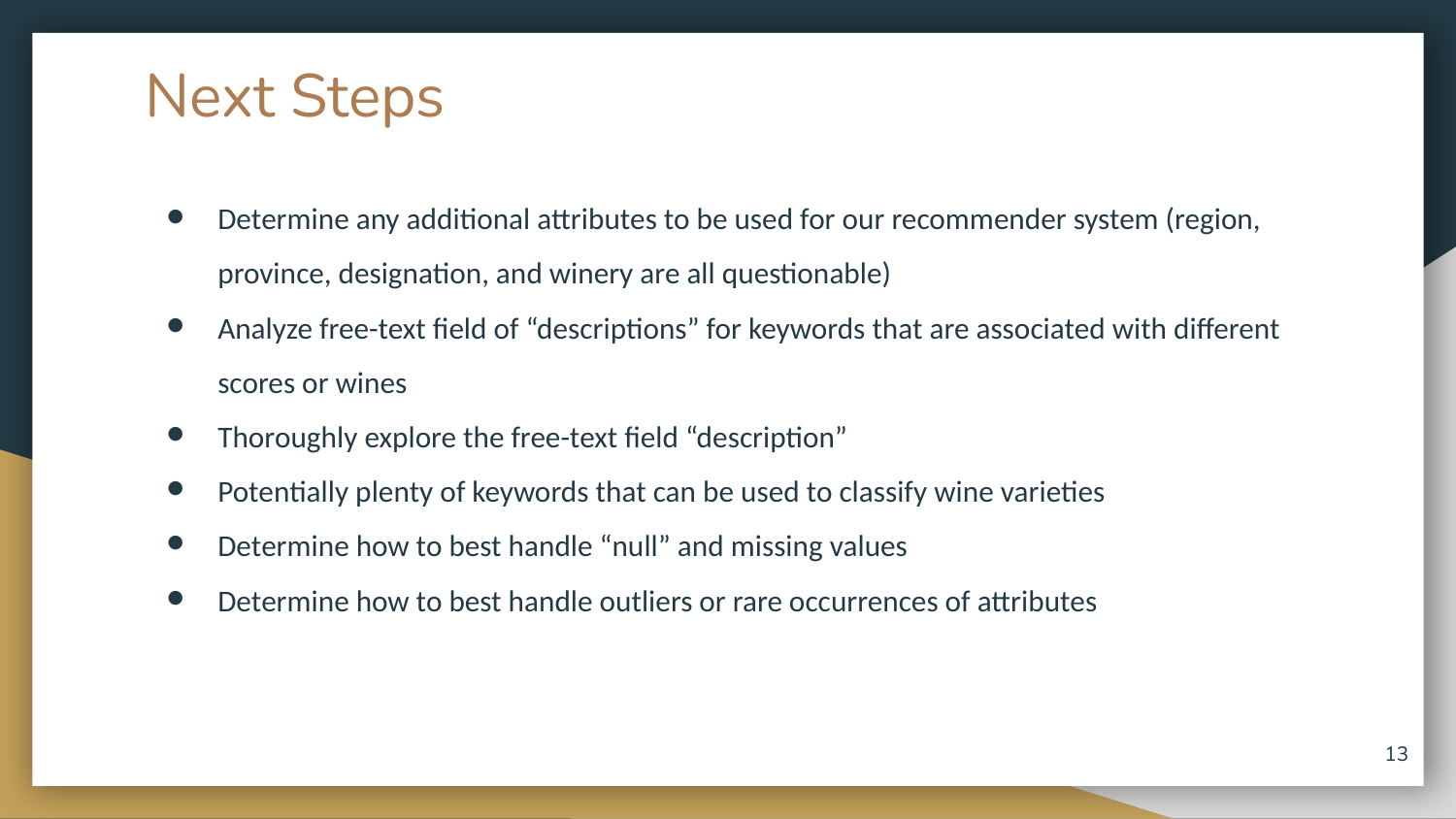

# Next Steps
Determine any additional attributes to be used for our recommender system (region, province, designation, and winery are all questionable)
Analyze free-text field of “descriptions” for keywords that are associated with different scores or wines
Thoroughly explore the free-text field “description”
Potentially plenty of keywords that can be used to classify wine varieties
Determine how to best handle “null” and missing values
Determine how to best handle outliers or rare occurrences of attributes
13